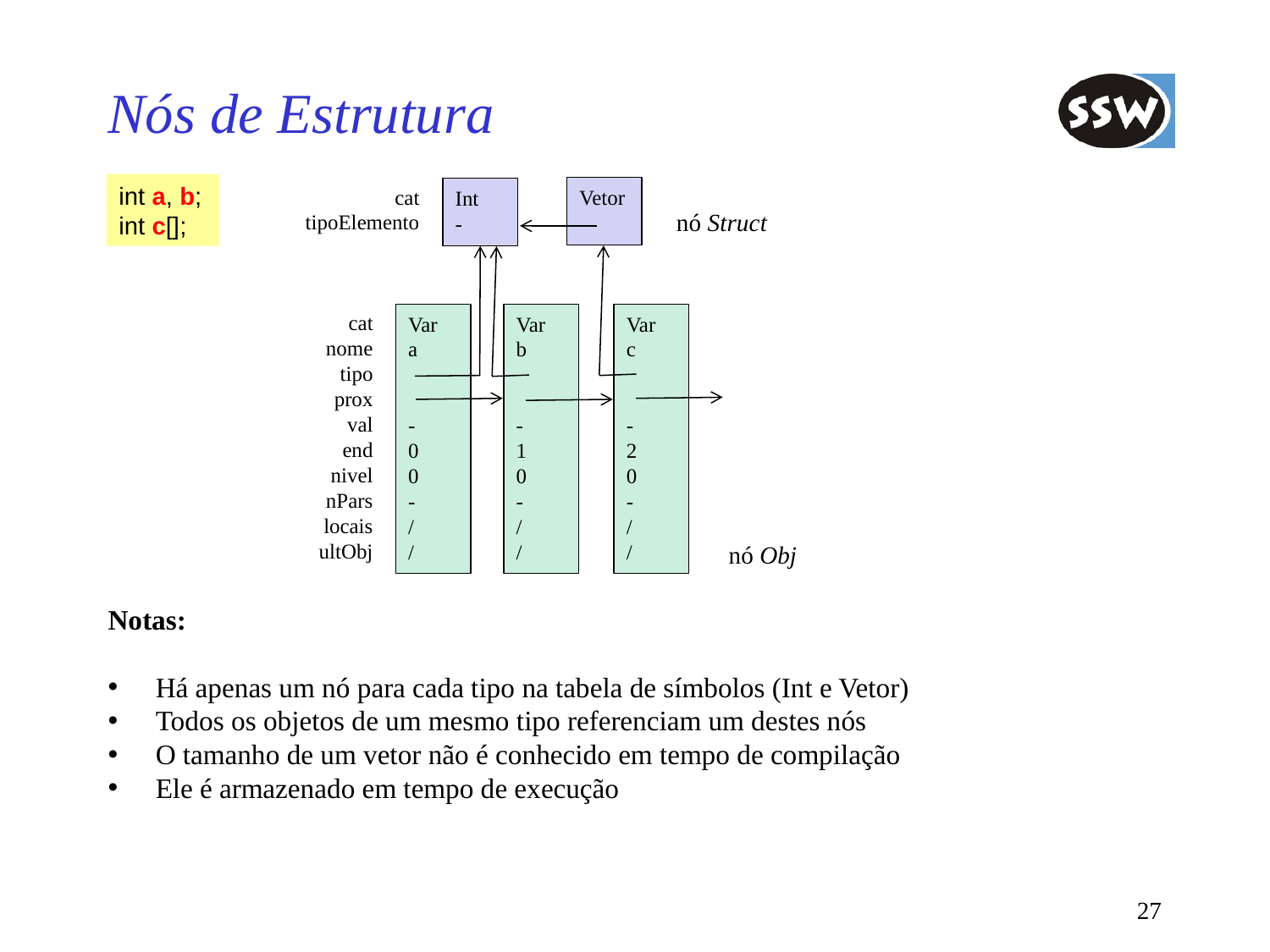

# Nós de Estrutura
int a, b;
int c[];
cat
tipoElemento
Vetor

Int
-
nó Struct
cat
nome
tipo
prox
val
end
nivel
nPars
locais
ultObj
Var
a

-
0
0
-
/
/
Var
b

-
1
0
-
/
/
Var
c

-
2
0
-
/
/
nó Obj
Notas:

Há apenas um nó para cada tipo na tabela de símbolos (Int e Vetor)
Todos os objetos de um mesmo tipo referenciam um destes nós
O tamanho de um vetor não é conhecido em tempo de compilação
Ele é armazenado em tempo de execução
27